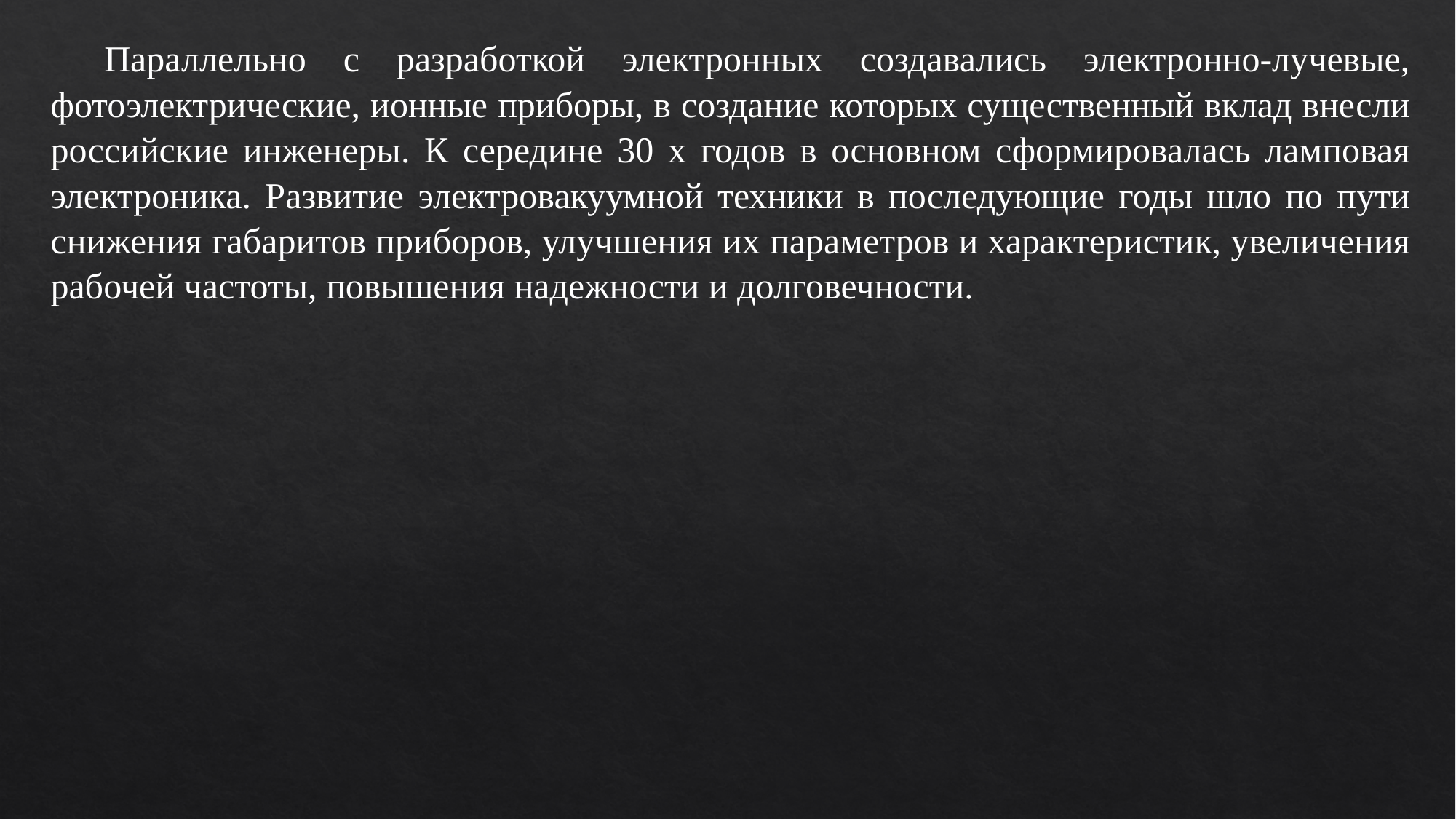

Параллельно с разработкой электронных создавались электронно-лучевые, фотоэлектрические, ионные приборы, в создание которых существенный вклад внесли российские инженеры. К середине 30 х годов в основном сформировалась ламповая электроника. Развитие электровакуумной техники в последующие годы шло по пути снижения габаритов приборов, улучшения их параметров и характеристик, увеличения рабочей частоты, повышения надежности и долговечности.